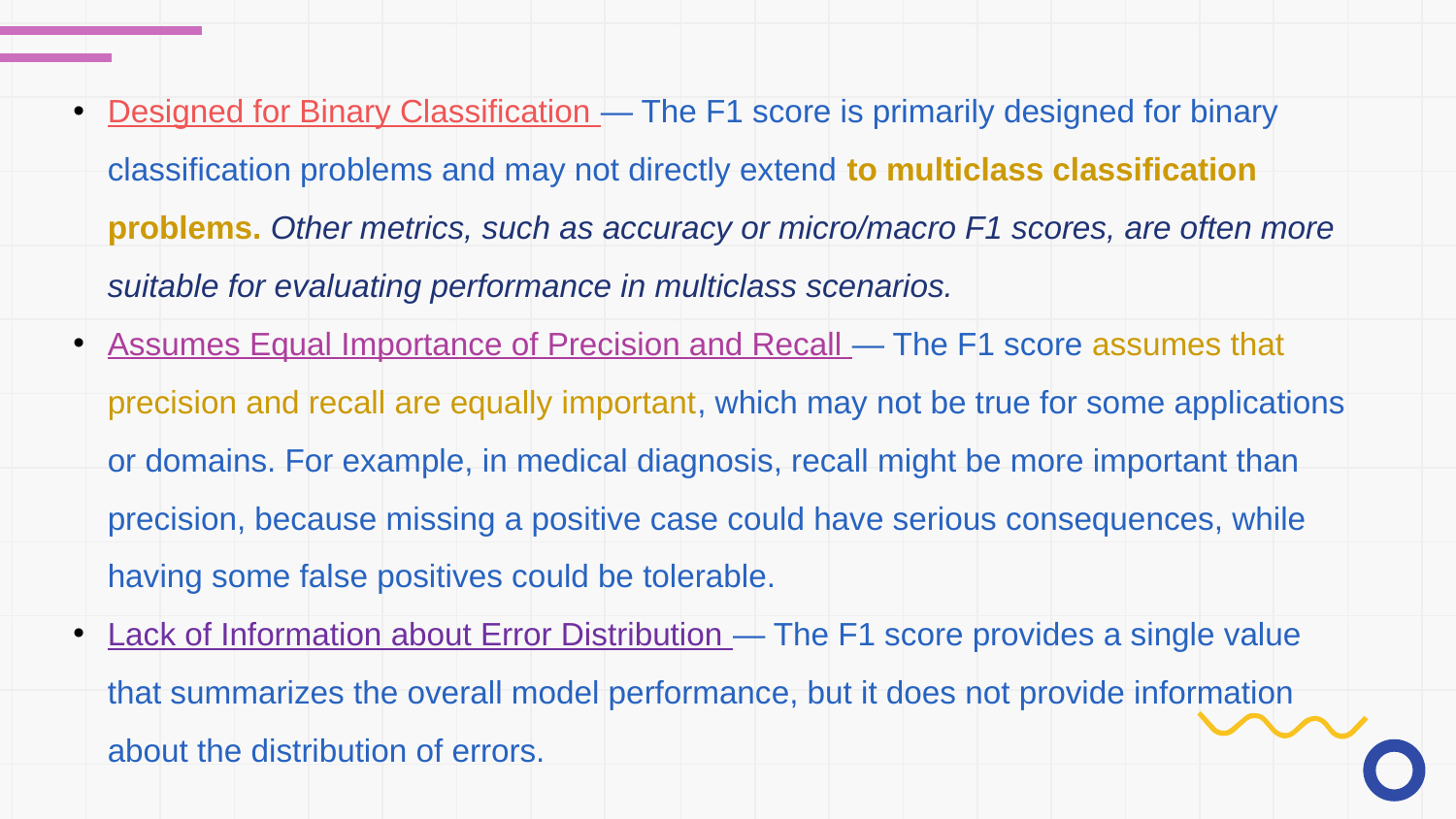

Designed for Binary Classification — The F1 score is primarily designed for binary classification problems and may not directly extend to multiclass classification problems. Other metrics, such as accuracy or micro/macro F1 scores, are often more suitable for evaluating performance in multiclass scenarios.
Assumes Equal Importance of Precision and Recall — The F1 score assumes that precision and recall are equally important, which may not be true for some applications or domains. For example, in medical diagnosis, recall might be more important than precision, because missing a positive case could have serious consequences, while having some false positives could be tolerable.
Lack of Information about Error Distribution — The F1 score provides a single value that summarizes the overall model performance, but it does not provide information about the distribution of errors.